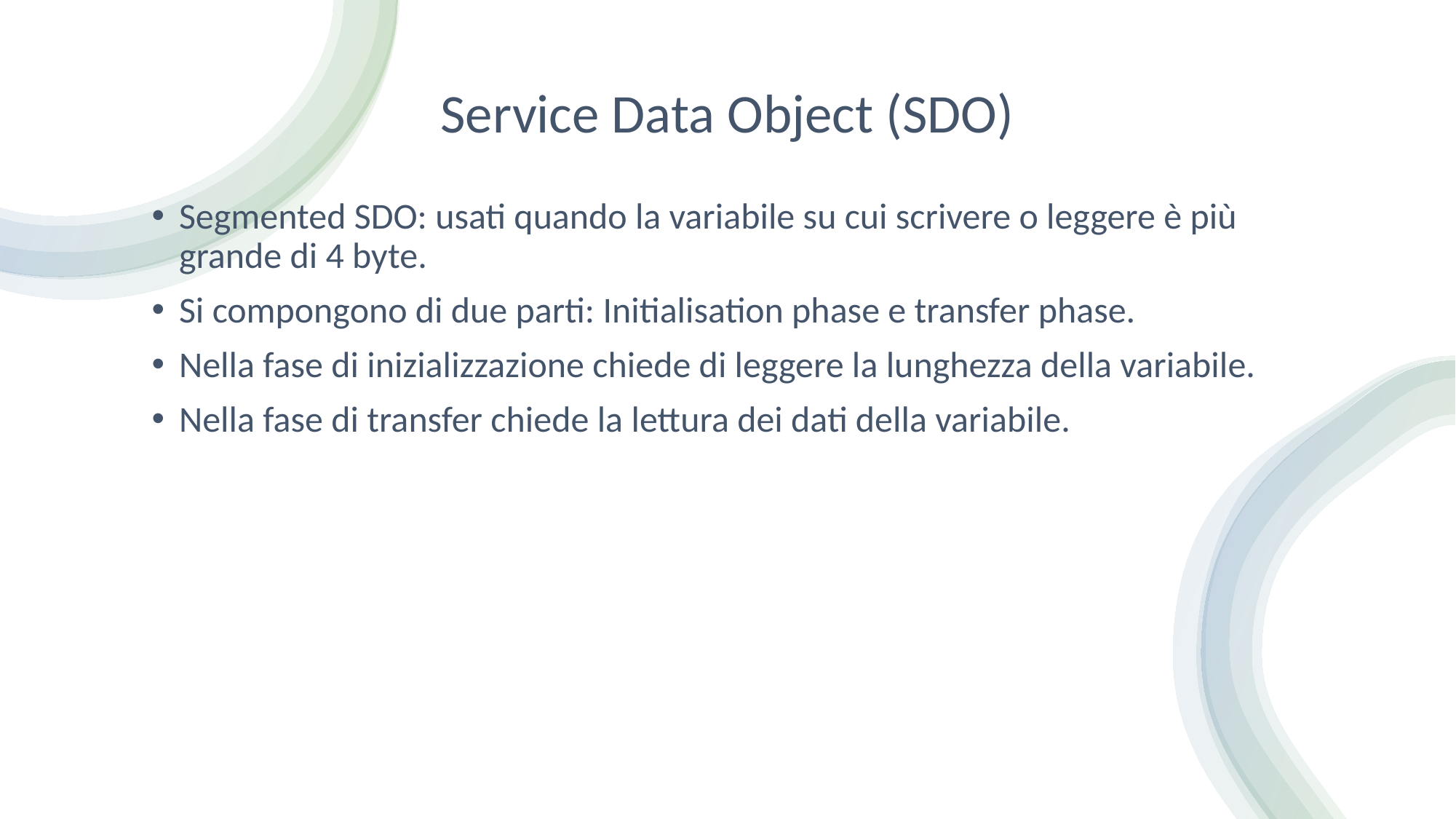

# Service Data Object (SDO)
Segmented SDO: usati quando la variabile su cui scrivere o leggere è più grande di 4 byte.
Si compongono di due parti: Initialisation phase e transfer phase.
Nella fase di inizializzazione chiede di leggere la lunghezza della variabile.
Nella fase di transfer chiede la lettura dei dati della variabile.